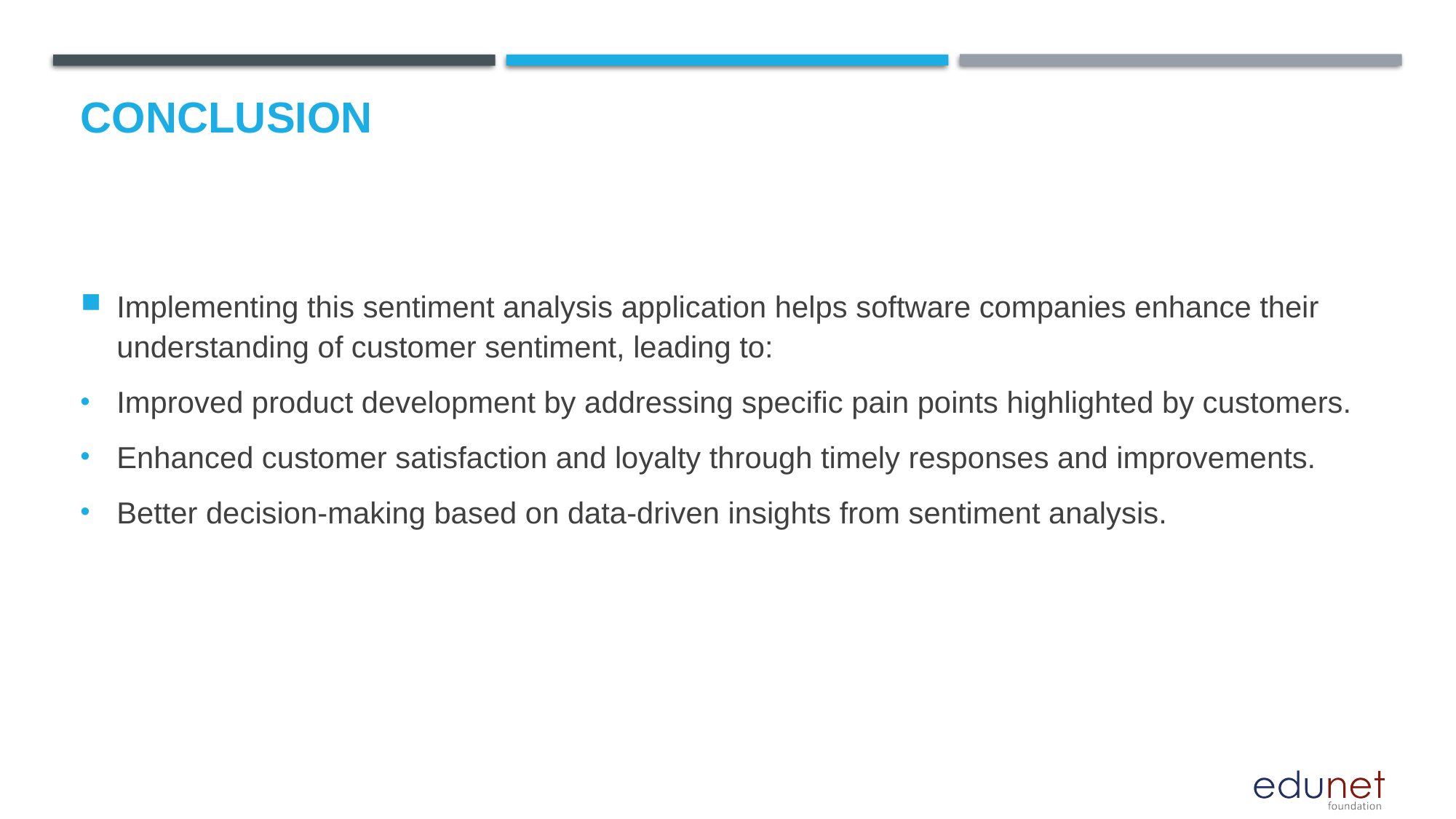

# Conclusion
Implementing this sentiment analysis application helps software companies enhance their understanding of customer sentiment, leading to:
Improved product development by addressing specific pain points highlighted by customers.
Enhanced customer satisfaction and loyalty through timely responses and improvements.
Better decision-making based on data-driven insights from sentiment analysis.